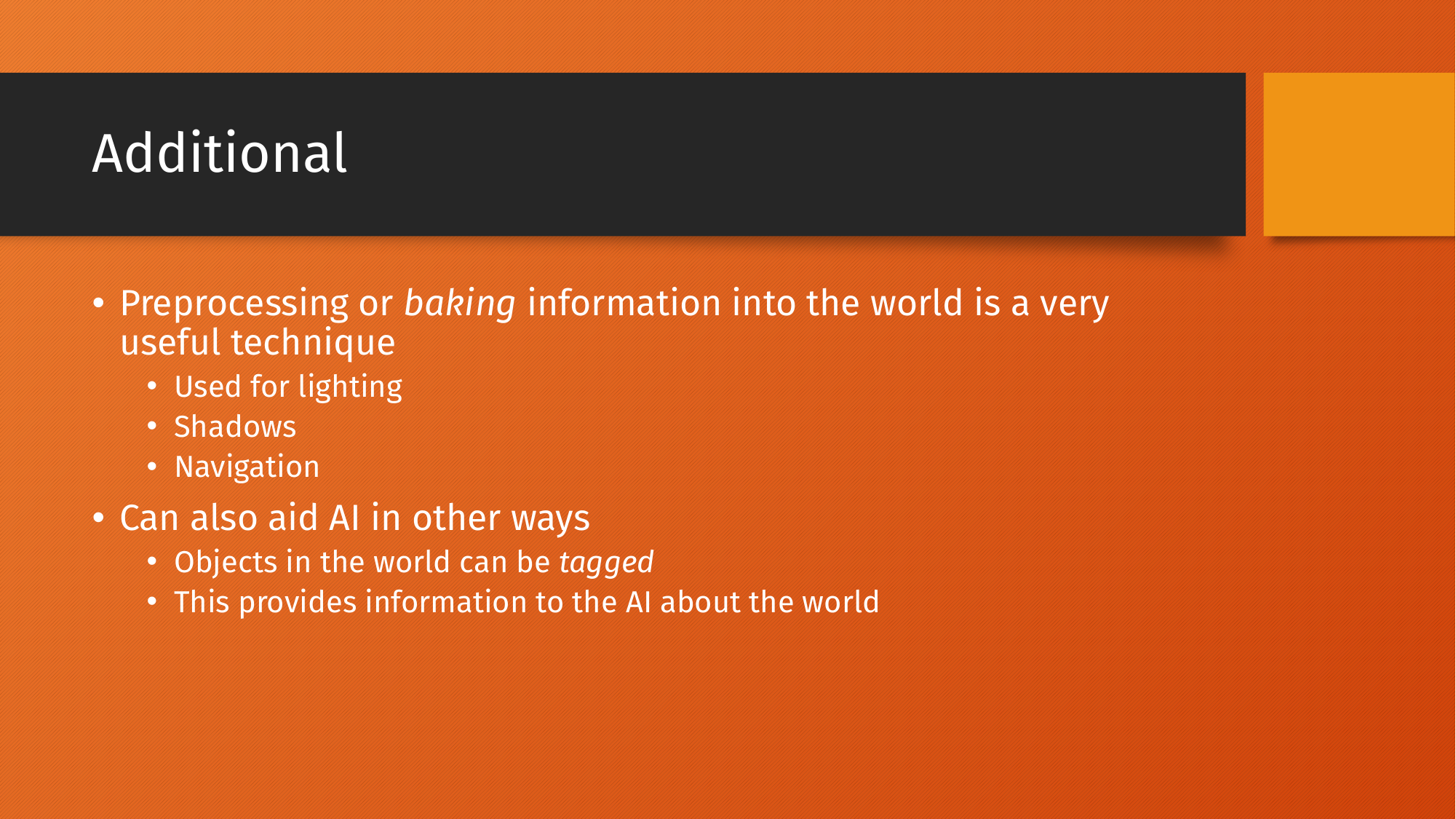

# Additional
Preprocessing or baking information into the world is a very useful technique
Used for lighting
Shadows
Navigation
Can also aid AI in other ways
Objects in the world can be tagged
This provides information to the AI about the world